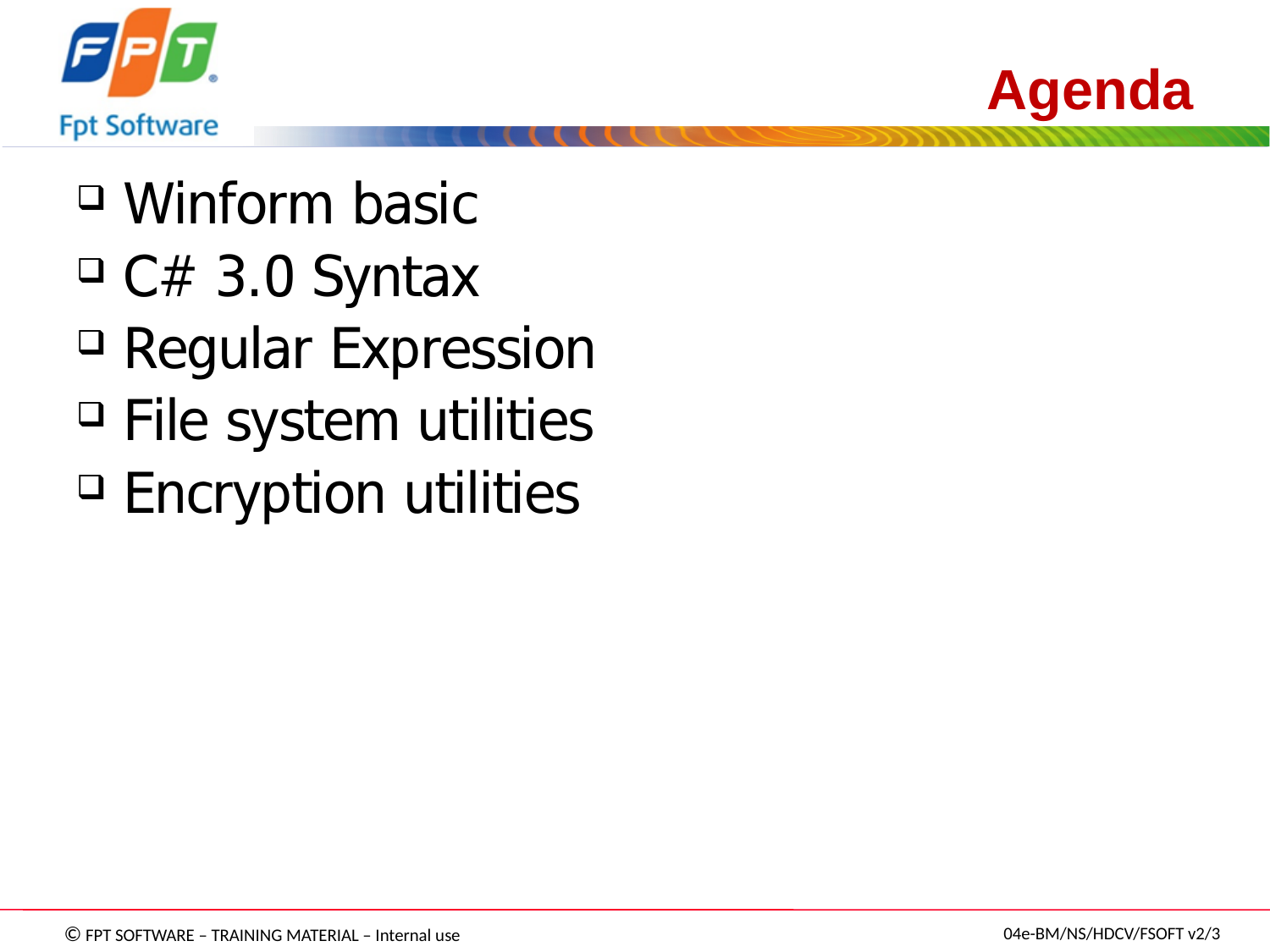

# Agenda
Winform basic
C# 3.0 Syntax
Regular Expression
File system utilities
Encryption utilities